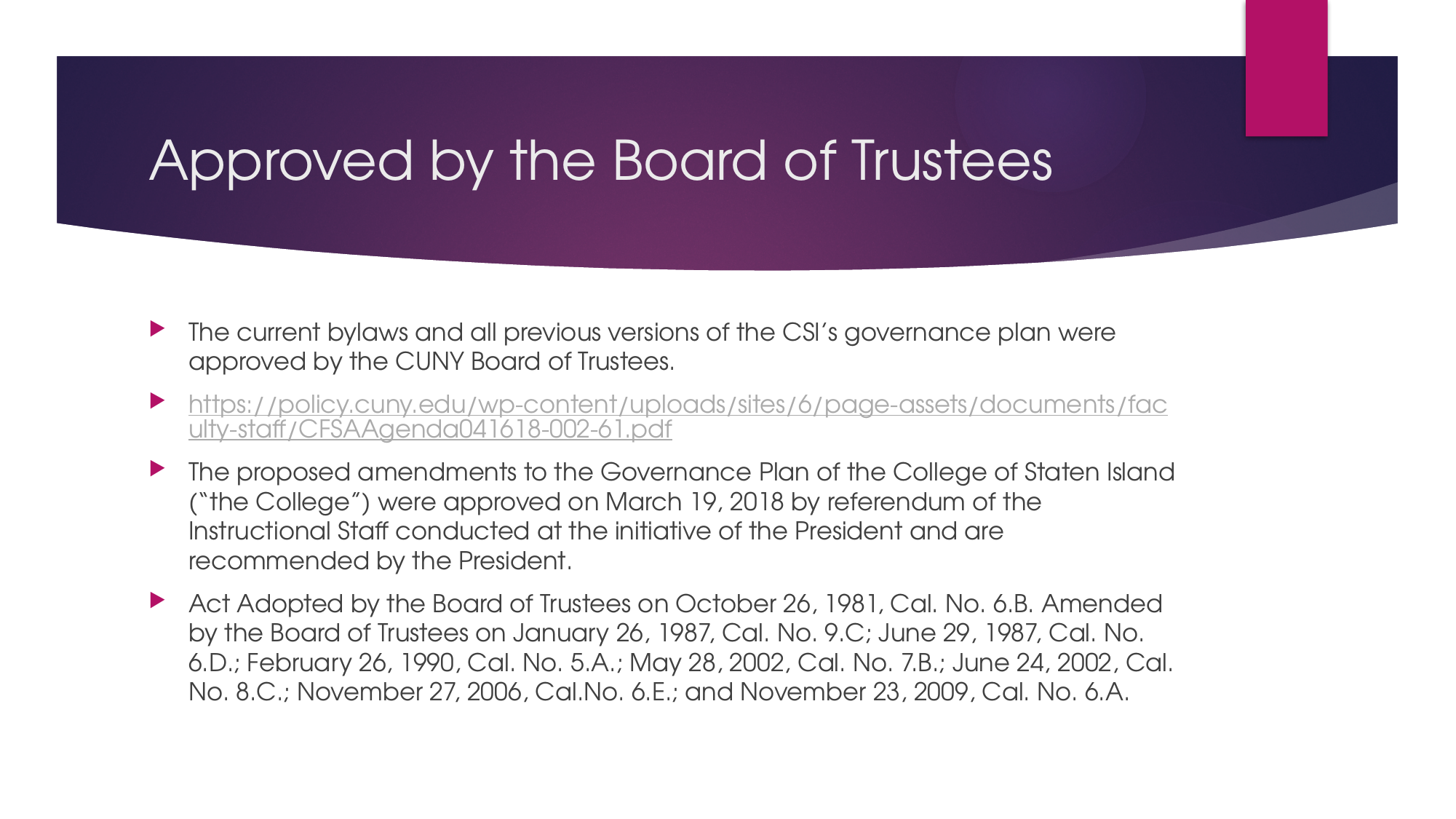

# Approved by the Board of Trustees
The current bylaws and all previous versions of the CSI’s governance plan were approved by the CUNY Board of Trustees.
https://policy.cuny.edu/wp-content/uploads/sites/6/page-assets/documents/faculty-staff/CFSAAgenda041618-002-61.pdf
The proposed amendments to the Governance Plan of the College of Staten Island (“the College”) were approved on March 19, 2018 by referendum of the Instructional Staff conducted at the initiative of the President and are recommended by the President.
Act Adopted by the Board of Trustees on October 26, 1981, Cal. No. 6.B. Amended by the Board of Trustees on January 26, 1987, Cal. No. 9.C; June 29, 1987, Cal. No. 6.D.; February 26, 1990, Cal. No. 5.A.; May 28, 2002, Cal. No. 7.B.; June 24, 2002, Cal. No. 8.C.; November 27, 2006, Cal.No. 6.E.; and November 23, 2009, Cal. No. 6.A.